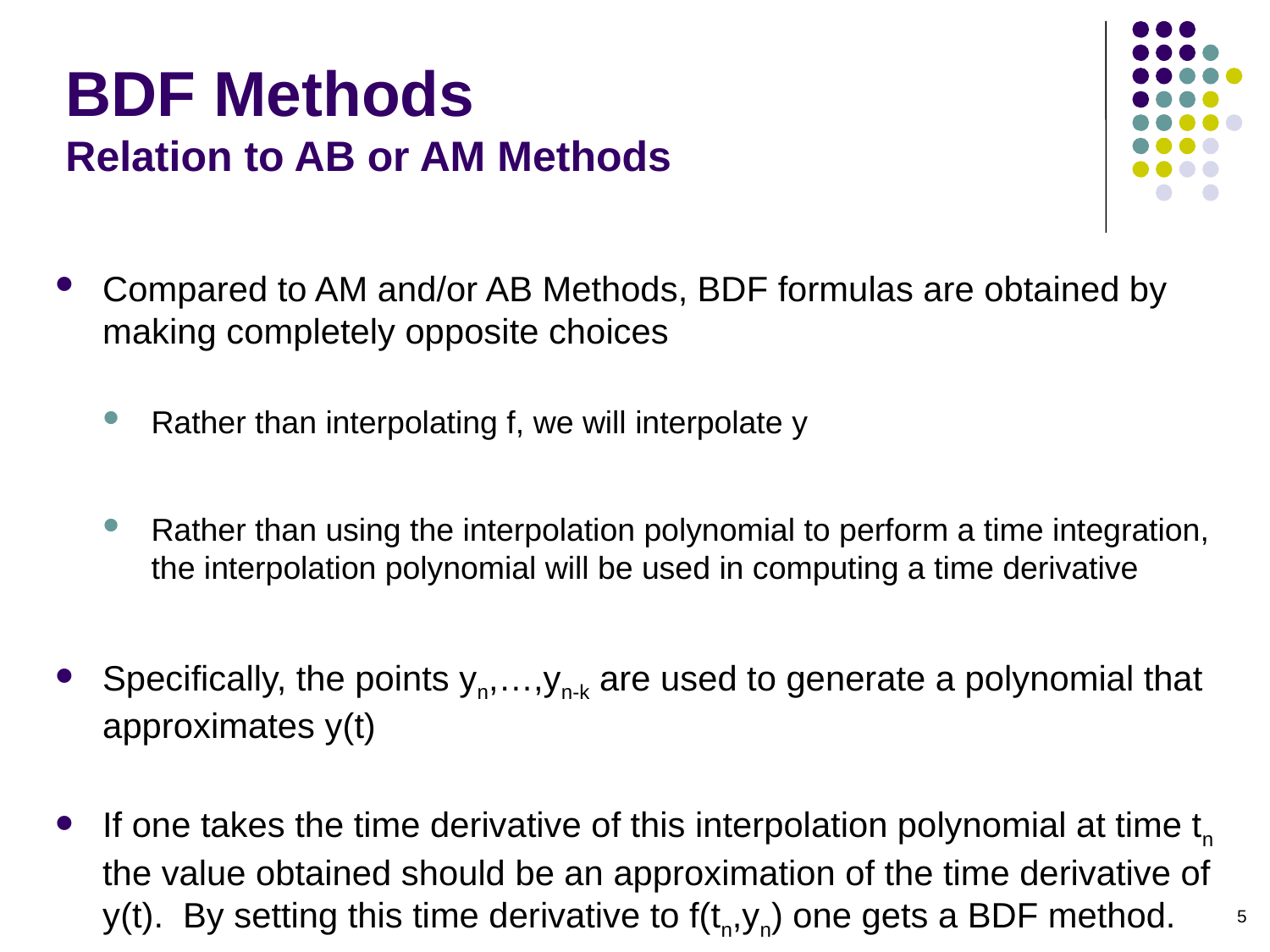

# BDF Methods Relation to AB or AM Methods
Compared to AM and/or AB Methods, BDF formulas are obtained by making completely opposite choices

Rather than interpolating f, we will interpolate y

Rather than using the interpolation polynomial to perform a time integration, the interpolation polynomial will be used in computing a time derivative

Specifically, the points yn,…,yn-k are used to generate a polynomial that approximates y(t)

If one takes the time derivative of this interpolation polynomial at time tn the value obtained should be an approximation of the time derivative of y(t).  By setting this time derivative to f(tn,yn) one gets a BDF method.
5